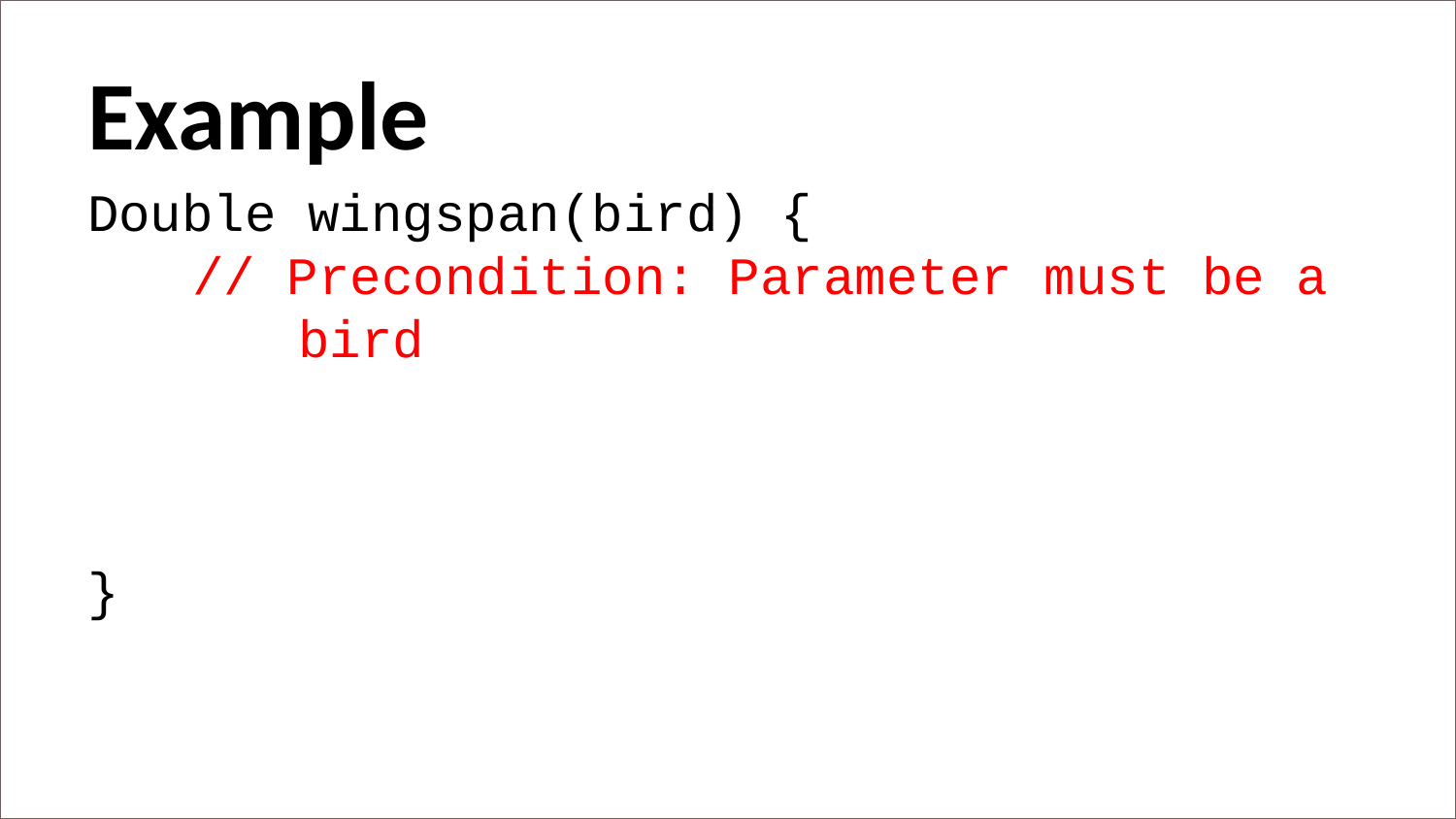

Example
Double wingspan(bird) {
  // Precondition: Parameter must be a     bird

}